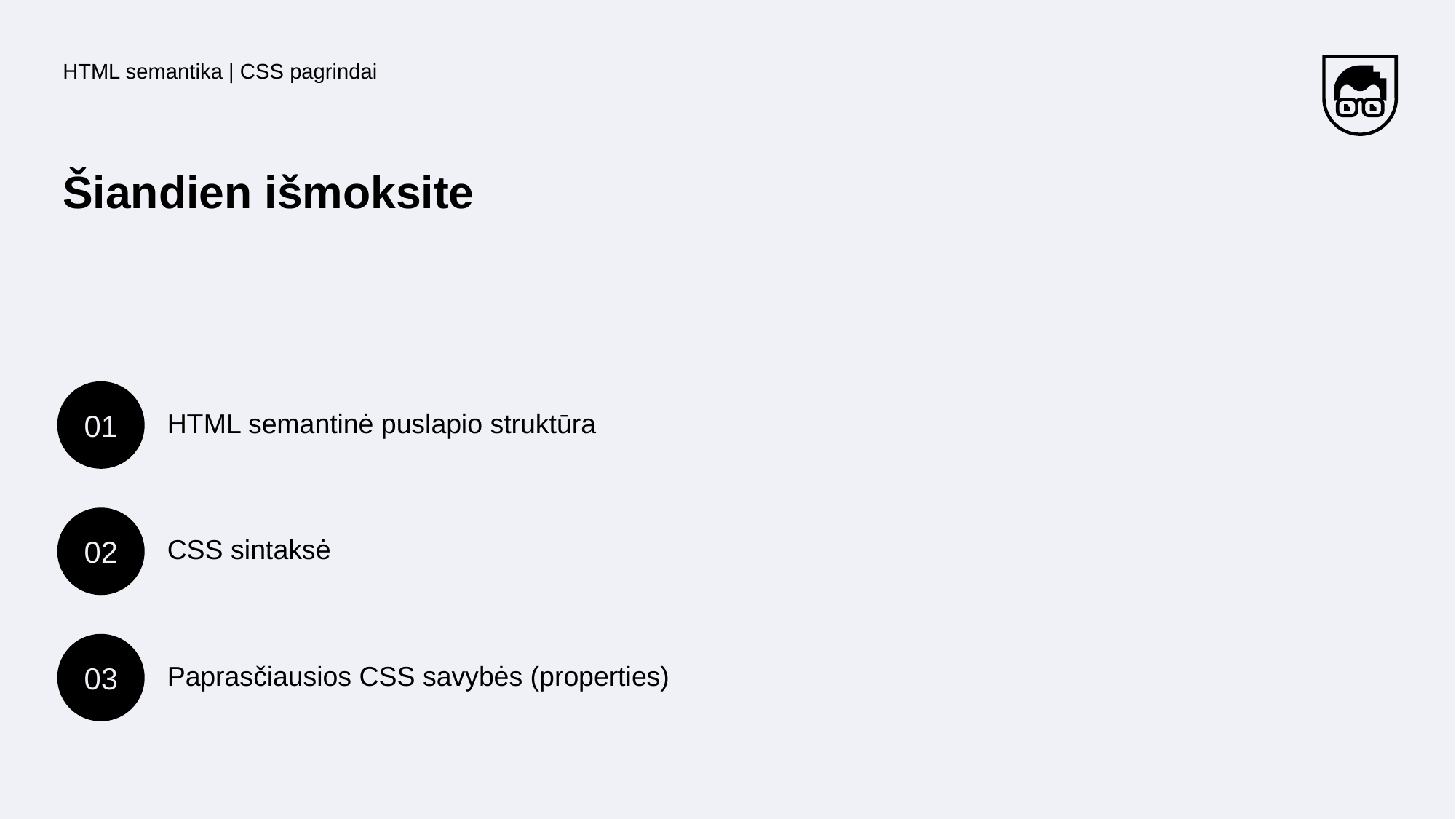

HTML semantika | CSS pagrindai
# Šiandien išmoksite

01
HTML semantinė puslapio struktūra

02
CSS sintaksė

03
Paprasčiausios CSS savybės (properties)